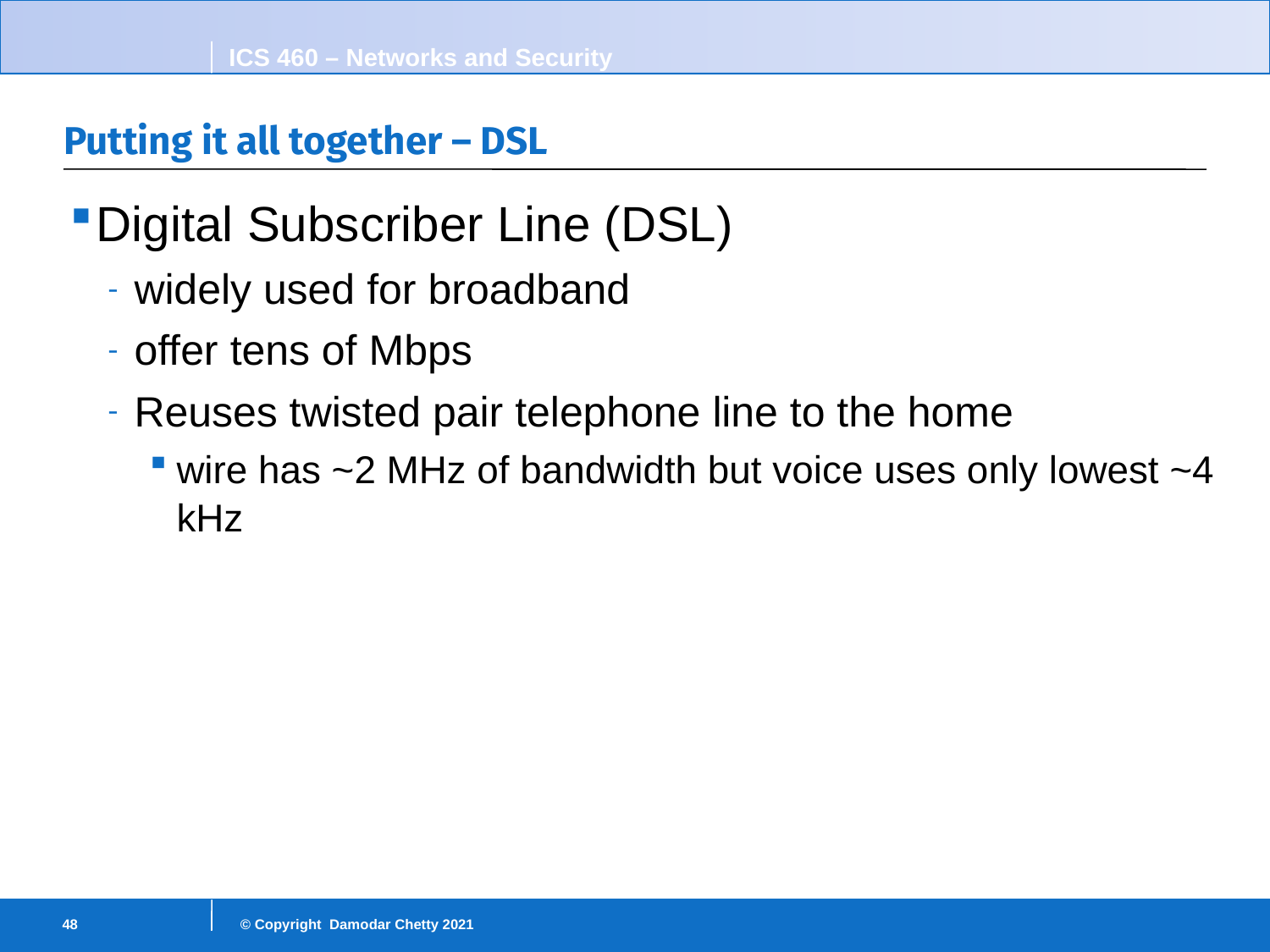

# Putting it all together – DSL
Digital Subscriber Line (DSL)
widely used for broadband
offer tens of Mbps
Reuses twisted pair telephone line to the home
wire has ~2 MHz of bandwidth but voice uses only lowest ~4 kHz

48